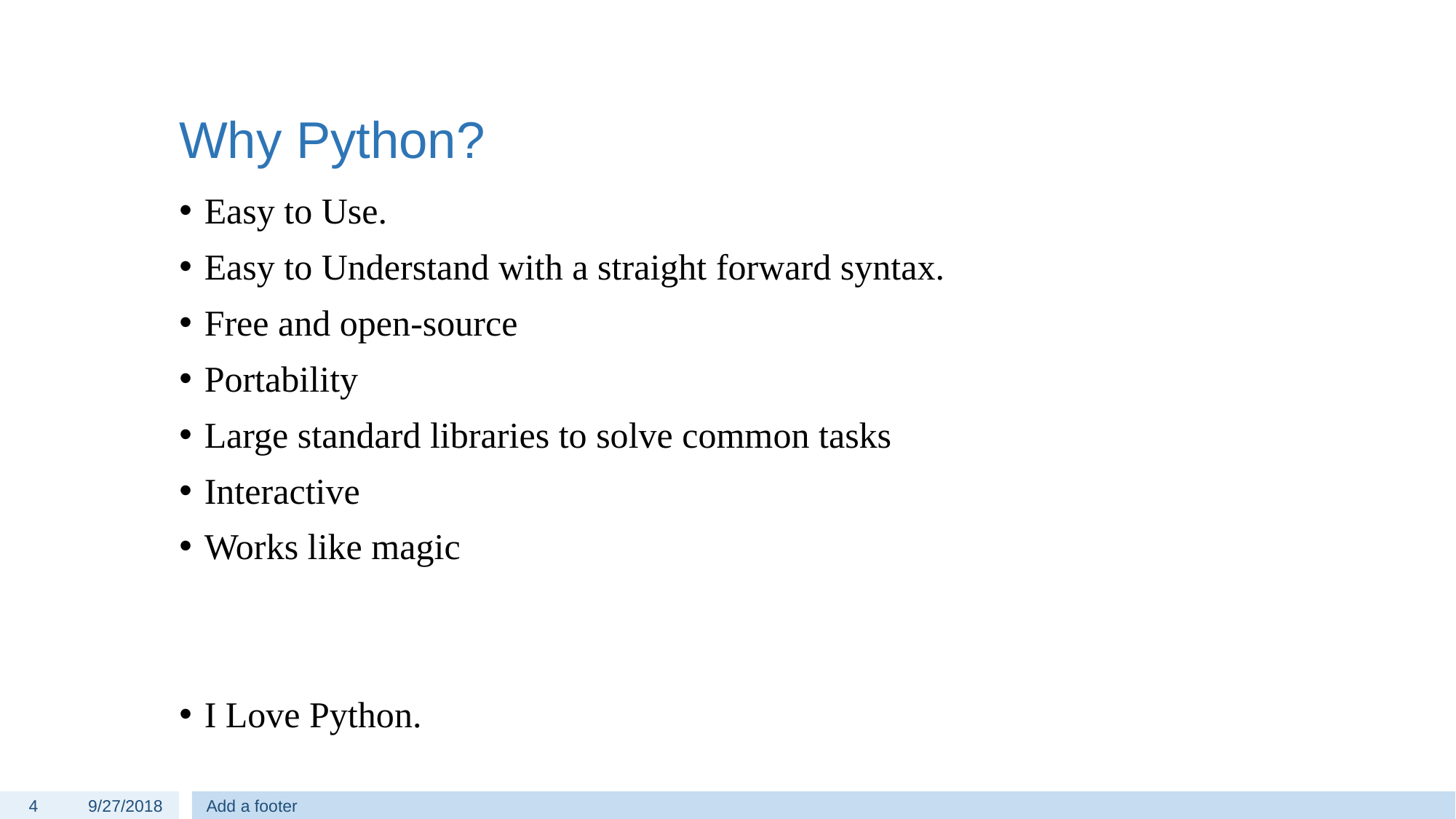

# Why Python?
Easy to Use.
Easy to Understand with a straight forward syntax.
Free and open-source
Portability
Large standard libraries to solve common tasks
Interactive
Works like magic

I Love Python.
4
9/27/2018
Add a footer